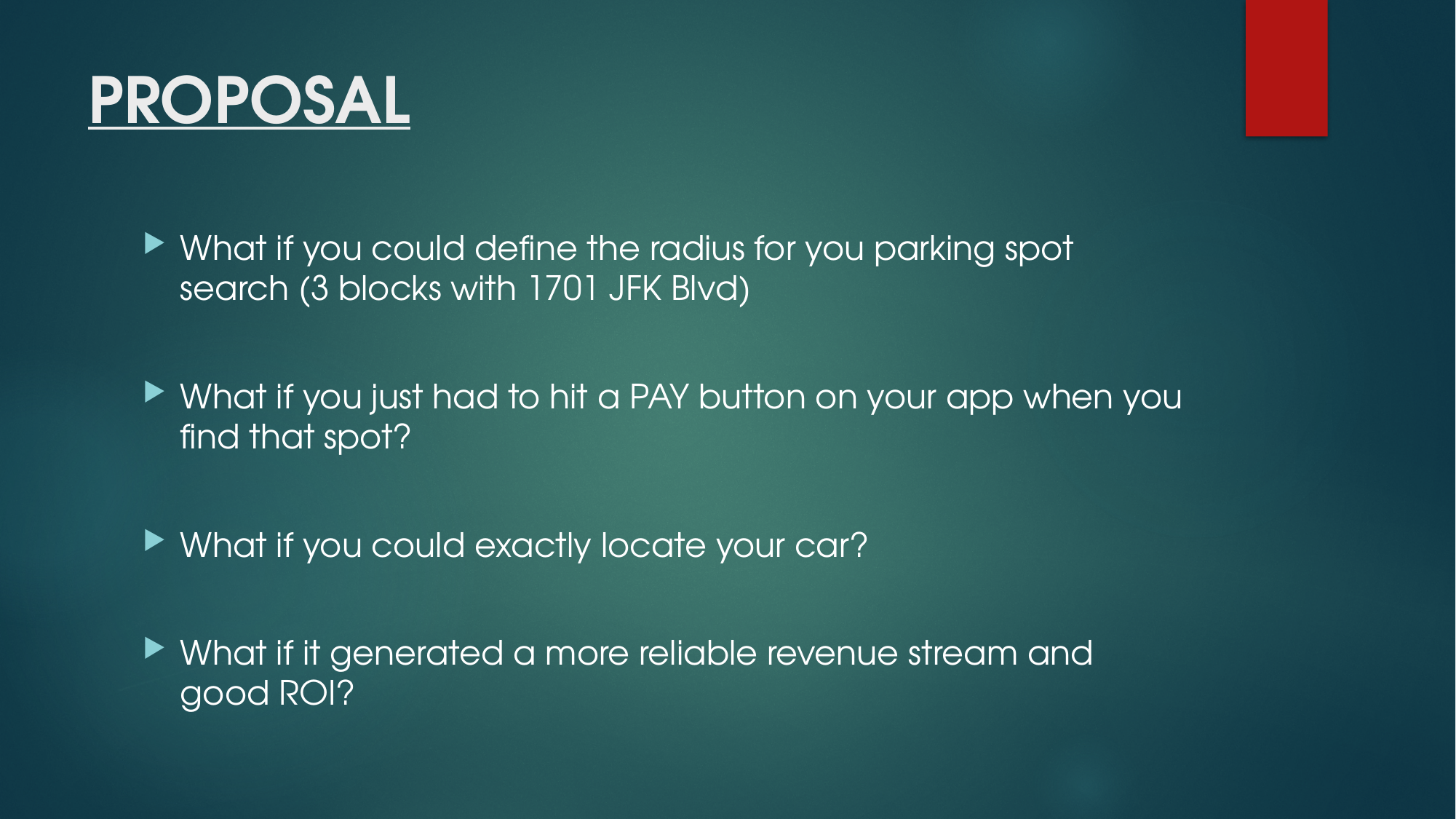

# PROPOSAL
What if you could define the radius for you parking spot search (3 blocks with 1701 JFK Blvd)

What if you just had to hit a PAY button on your app when you find that spot?

What if you could exactly locate your car?

What if it generated a more reliable revenue stream and good ROI?